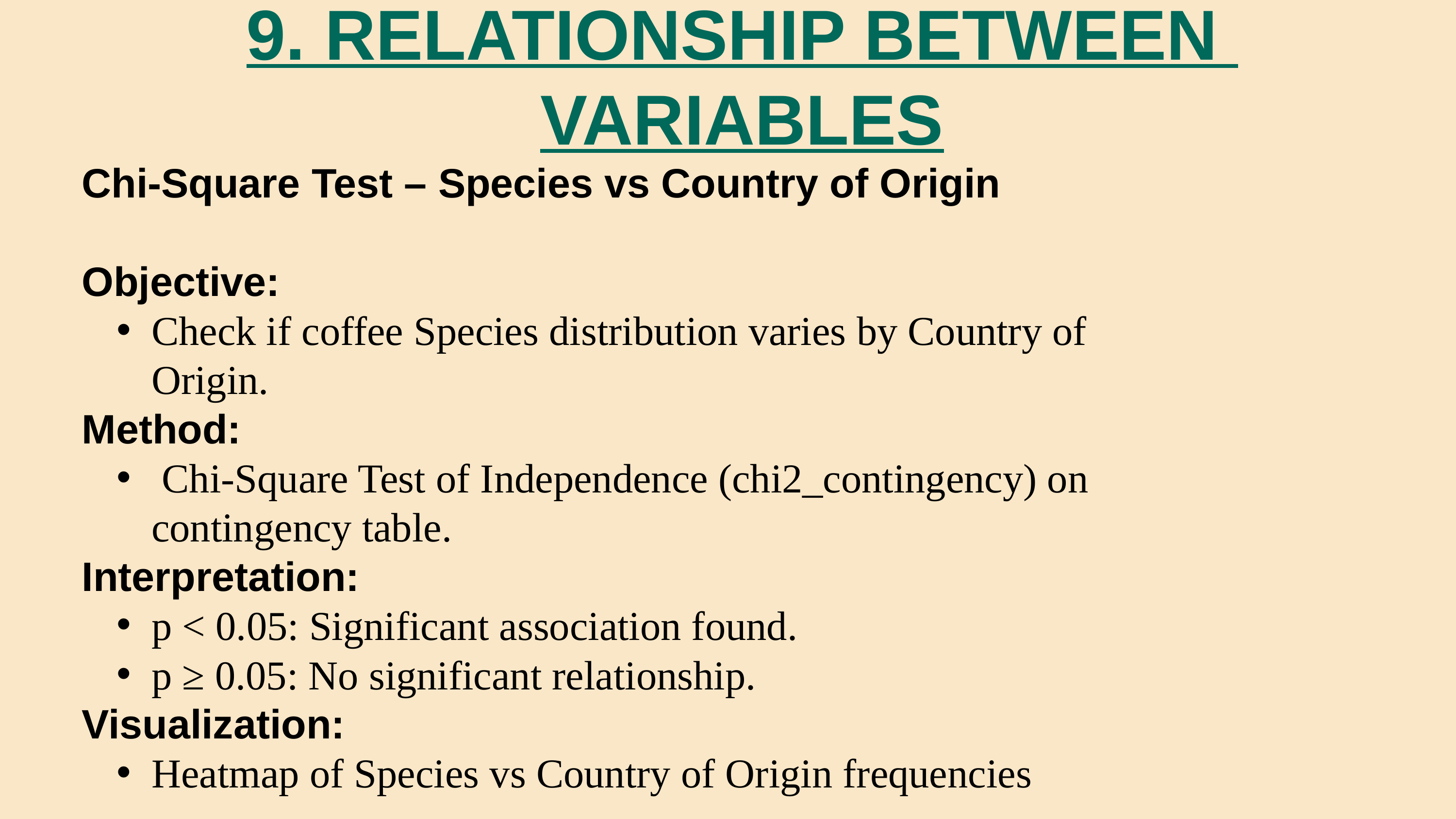

9. RELATIONSHIP BETWEEN
VARIABLES
Chi-Square Test – Species vs Country of Origin

Objective:
Check if coffee Species distribution varies by Country of Origin.
Method:
 Chi-Square Test of Independence (chi2_contingency) on contingency table.
Interpretation:
p < 0.05: Significant association found.
p ≥ 0.05: No significant relationship.
Visualization:
Heatmap of Species vs Country of Origin frequencies